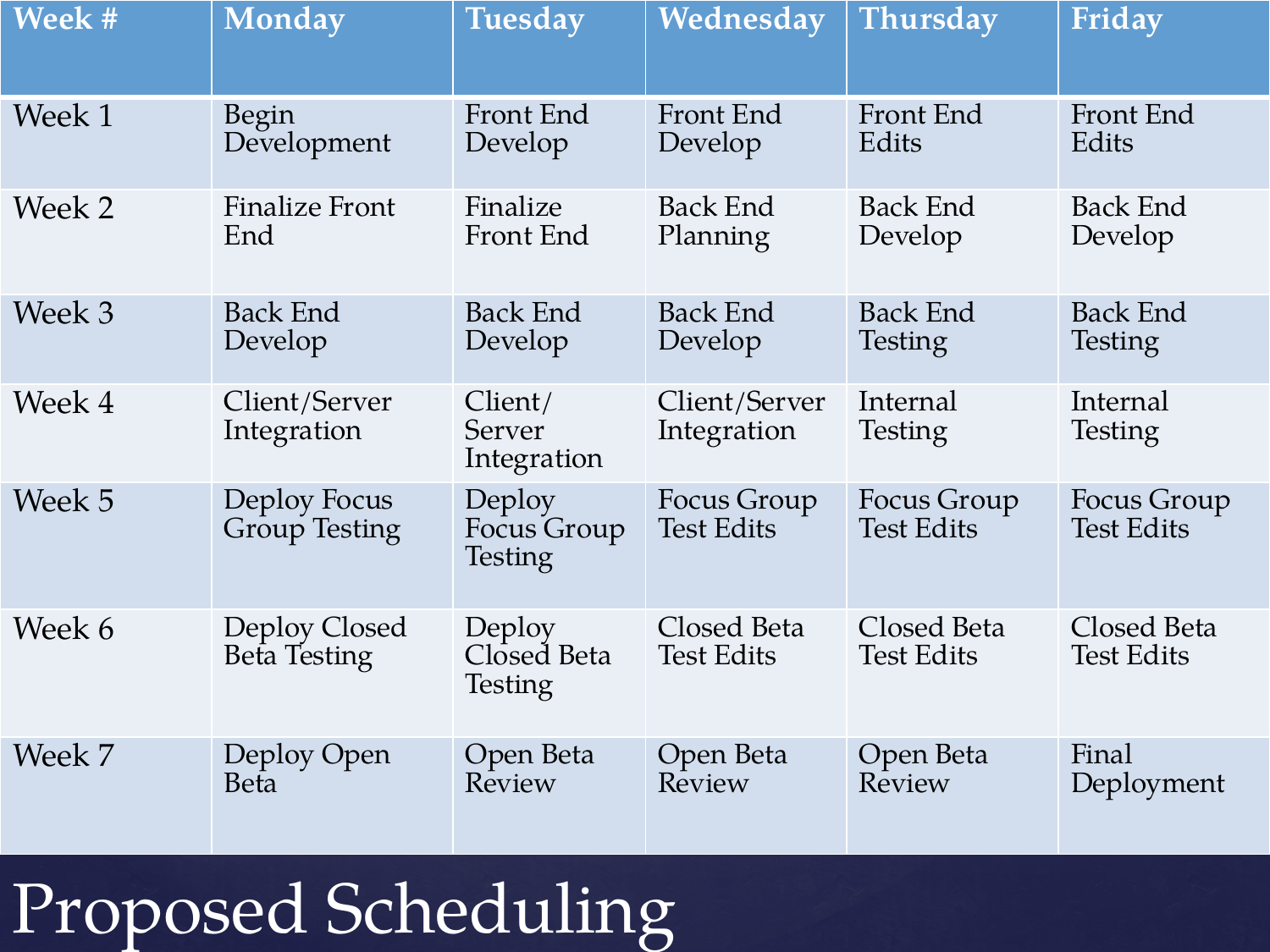

| Week # | Monday | Tuesday | Wednesday | Thursday | Friday |
| --- | --- | --- | --- | --- | --- |
| Week 1 | Begin Development | Front End Develop | Front End Develop | Front End Edits | Front End Edits |
| Week 2 | Finalize Front End | Finalize Front End | Back End Planning | Back End Develop | Back End Develop |
| Week 3 | Back End Develop | Back End Develop | Back End Develop | Back End Testing | Back End Testing |
| Week 4 | Client/Server Integration | Client/Server Integration | Client/Server Integration | Internal Testing | Internal Testing |
| Week 5 | Deploy Focus Group Testing | Deploy Focus Group Testing | Focus Group Test Edits | Focus Group Test Edits | Focus Group Test Edits |
| Week 6 | Deploy Closed Beta Testing | Deploy Closed Beta Testing | Closed Beta Test Edits | Closed Beta Test Edits | Closed Beta Test Edits |
| Week 7 | Deploy Open Beta | Open Beta Review | Open Beta Review | Open Beta Review | Final Deployment |
Proposed Scheduling